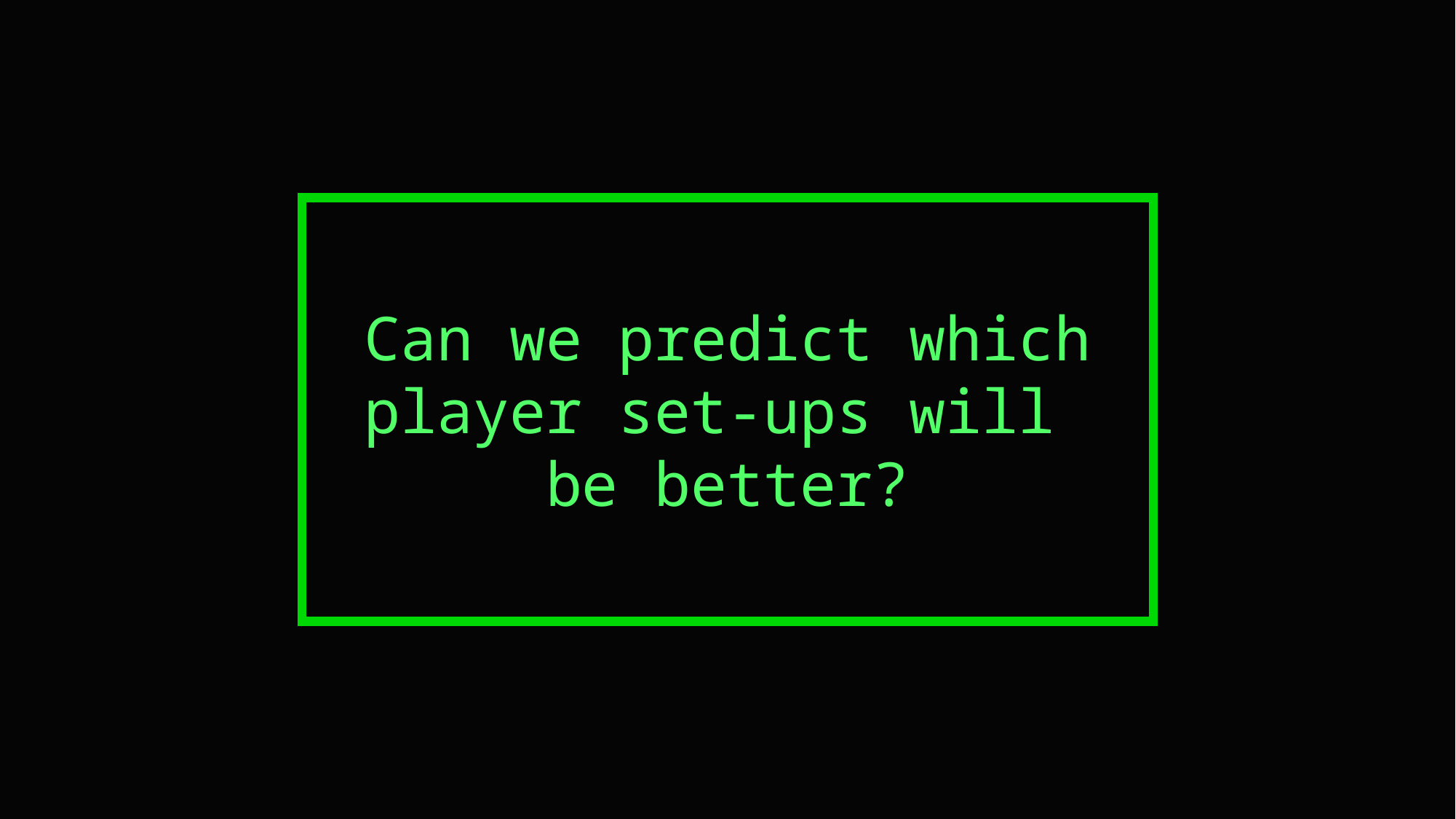

Can we predict which player set-ups will
be better?